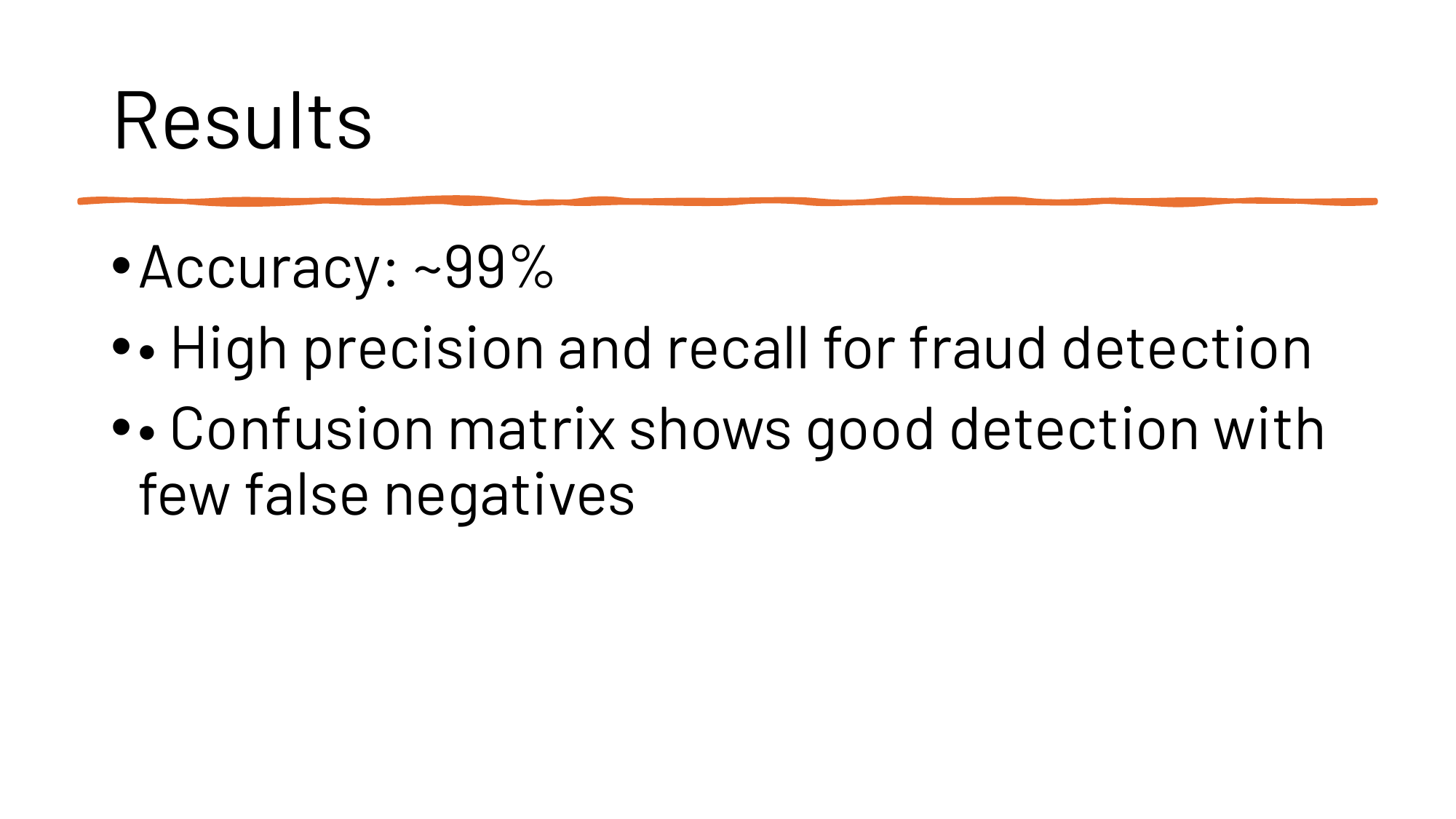

# Results

Accuracy: ~99%
• High precision and recall for fraud detection
• Confusion matrix shows good detection with few false negatives